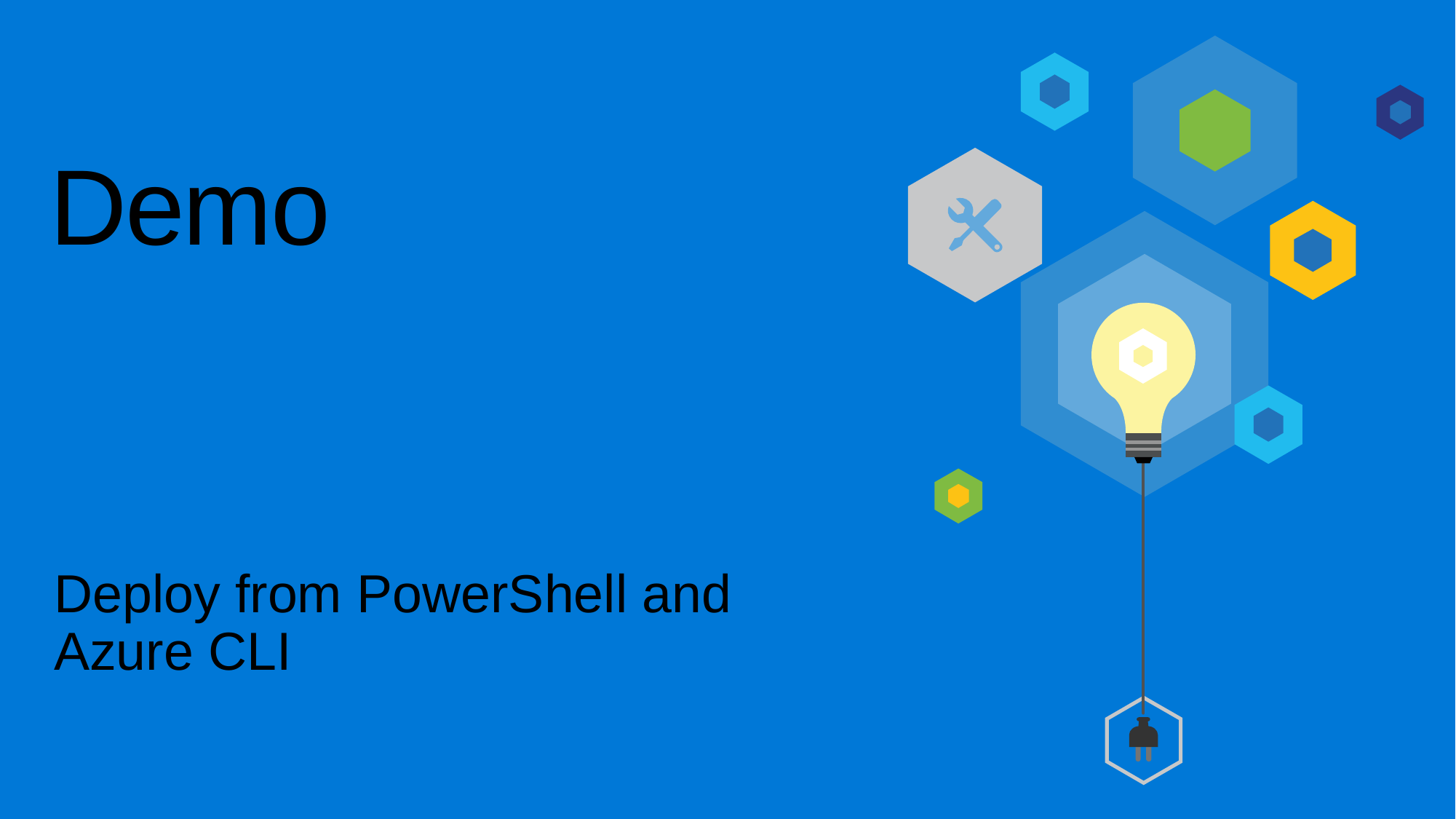

# Demo
Deploy from PowerShell and
Azure CLI